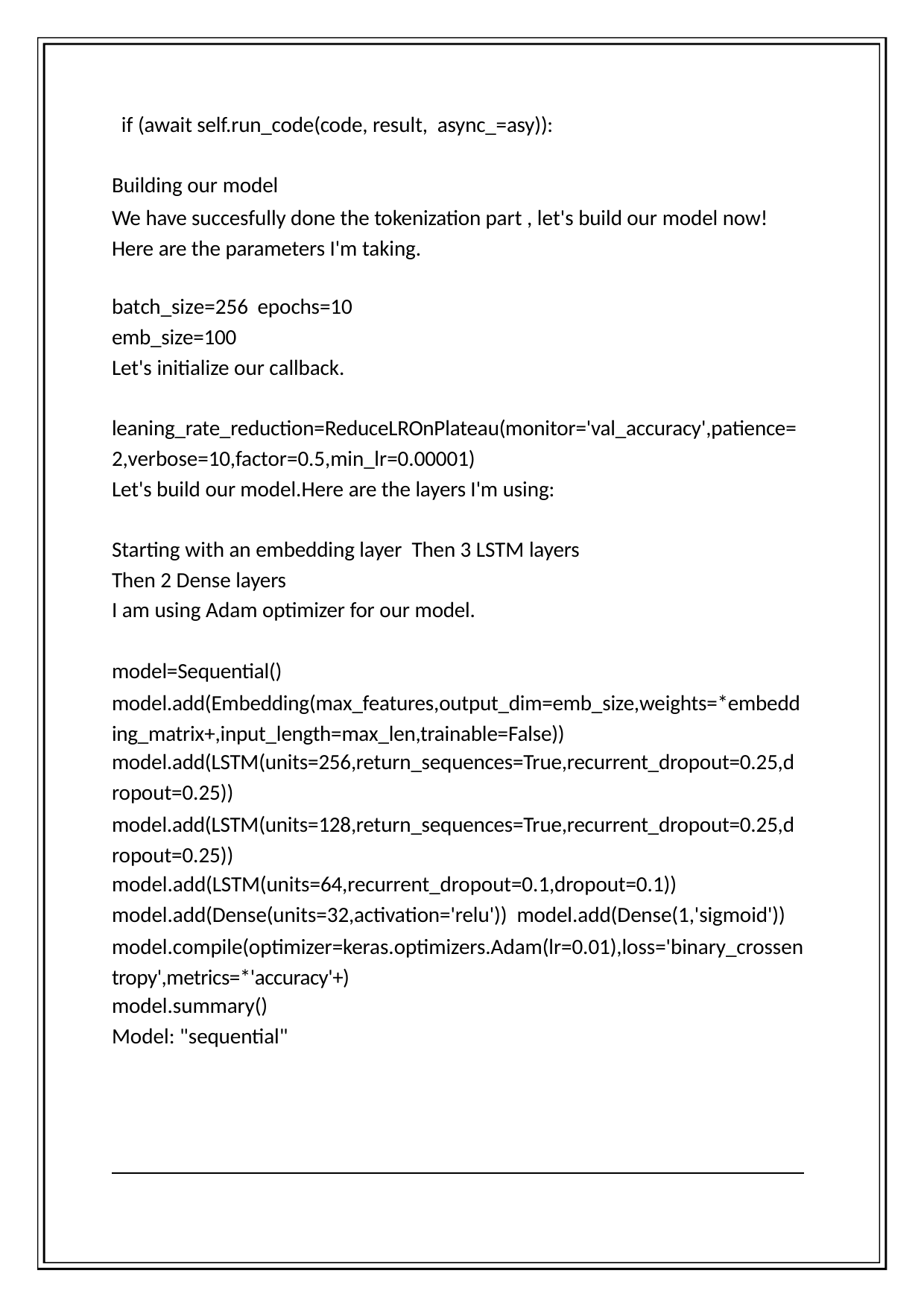

if (await self.run_code(code, result, async_=asy)):

Building our model
We have succesfully done the tokenization part , let's build our model now!  Here are the parameters I'm taking.

batch_size=256  epochs=10
emb_size=100
Let's initialize our callback.

leaning_rate_reduction=ReduceLROnPlateau(monitor='val_accuracy',patience=  2,verbose=10,factor=0.5,min_lr=0.00001)
Let's build our model.Here are the layers I'm using:

Starting with an embedding layer  Then 3 LSTM layers
Then 2 Dense layers
I am using Adam optimizer for our model.

model=Sequential()
model.add(Embedding(max_features,output_dim=emb_size,weights=*embedd  ing_matrix+,input_length=max_len,trainable=False))
model.add(LSTM(units=256,return_sequences=True,recurrent_dropout=0.25,d
ropout=0.25))
model.add(LSTM(units=128,return_sequences=True,recurrent_dropout=0.25,d  ropout=0.25))
model.add(LSTM(units=64,recurrent_dropout=0.1,dropout=0.1))
model.add(Dense(units=32,activation='relu'))  model.add(Dense(1,'sigmoid'))
model.compile(optimizer=keras.optimizers.Adam(lr=0.01),loss='binary_crossen  tropy',metrics=*'accuracy'+)
model.summary()
Model: "sequential"